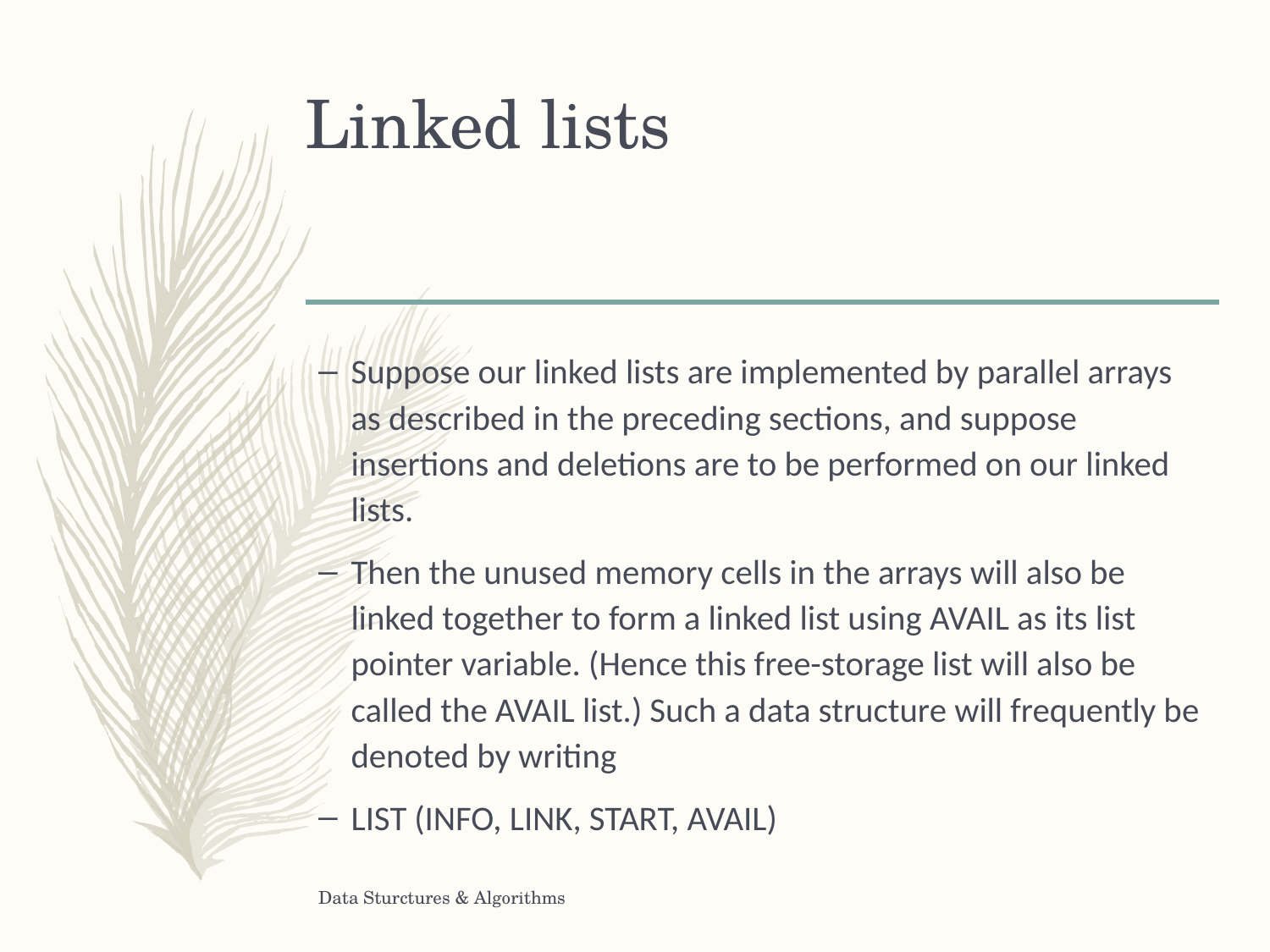

# Linked lists
3
Suppose our linked lists are implemented by parallel arrays as described in the preceding sections, and suppose insertions and deletions are to be performed on our linked lists.
Then the unused memory cells in the arrays will also be linked together to form a linked list using AVAIL as its list pointer variable. (Hence this free-storage list will also be called the AVAIL list.) Such a data structure will frequently be denoted by writing
LIST (INFO, LINK, START, AVAIL)
Data Sturctures & Algorithms